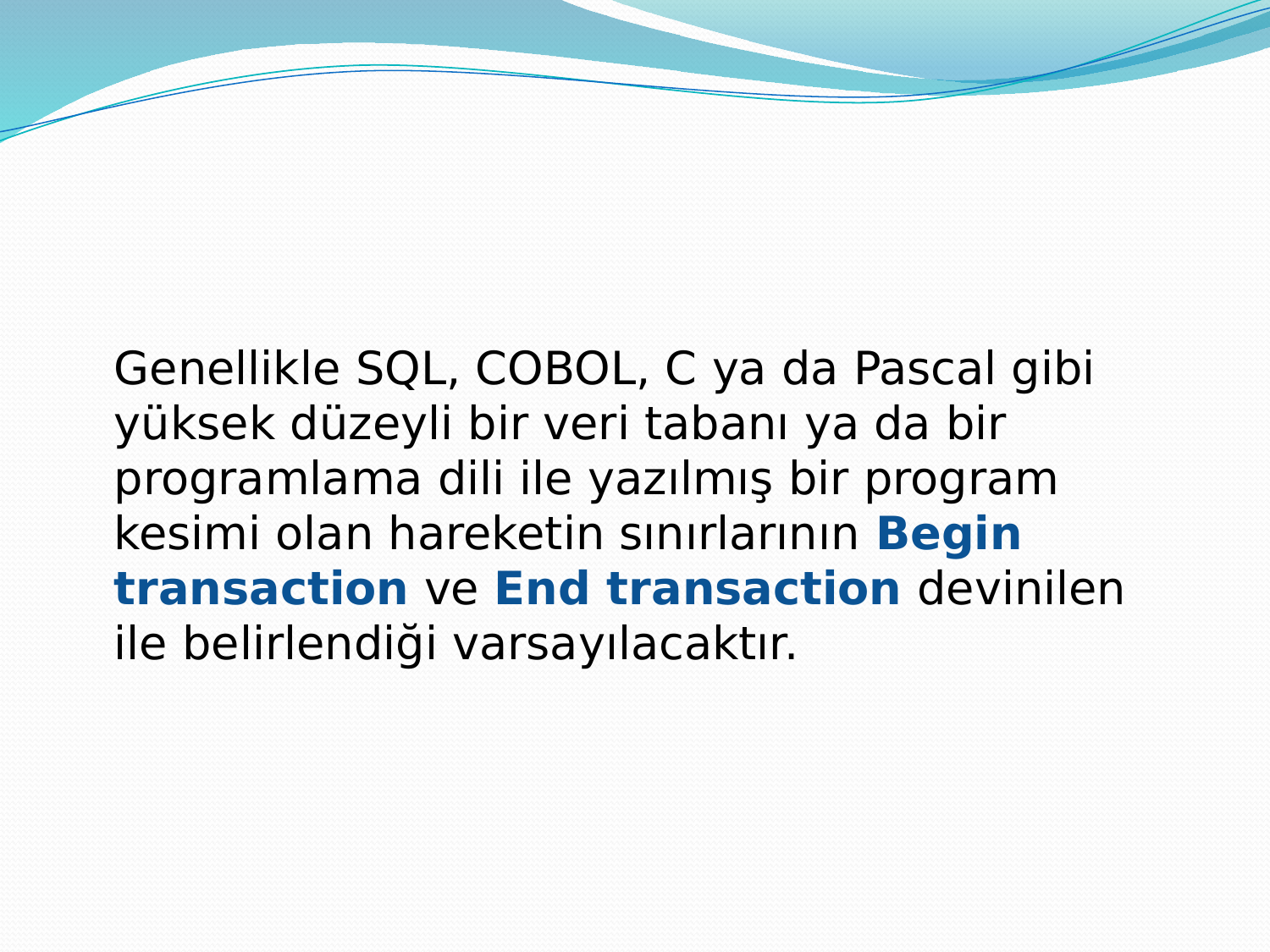

#

	Genellikle SQL, COBOL, C ya da Pascal gibi yüksek düzeyli bir veri tabanı ya da bir programlama dili ile yazılmış bir program kesimi olan hareketin sınırlarının Begin transaction ve End transaction devinilen ile belirlendiği varsayılacaktır.